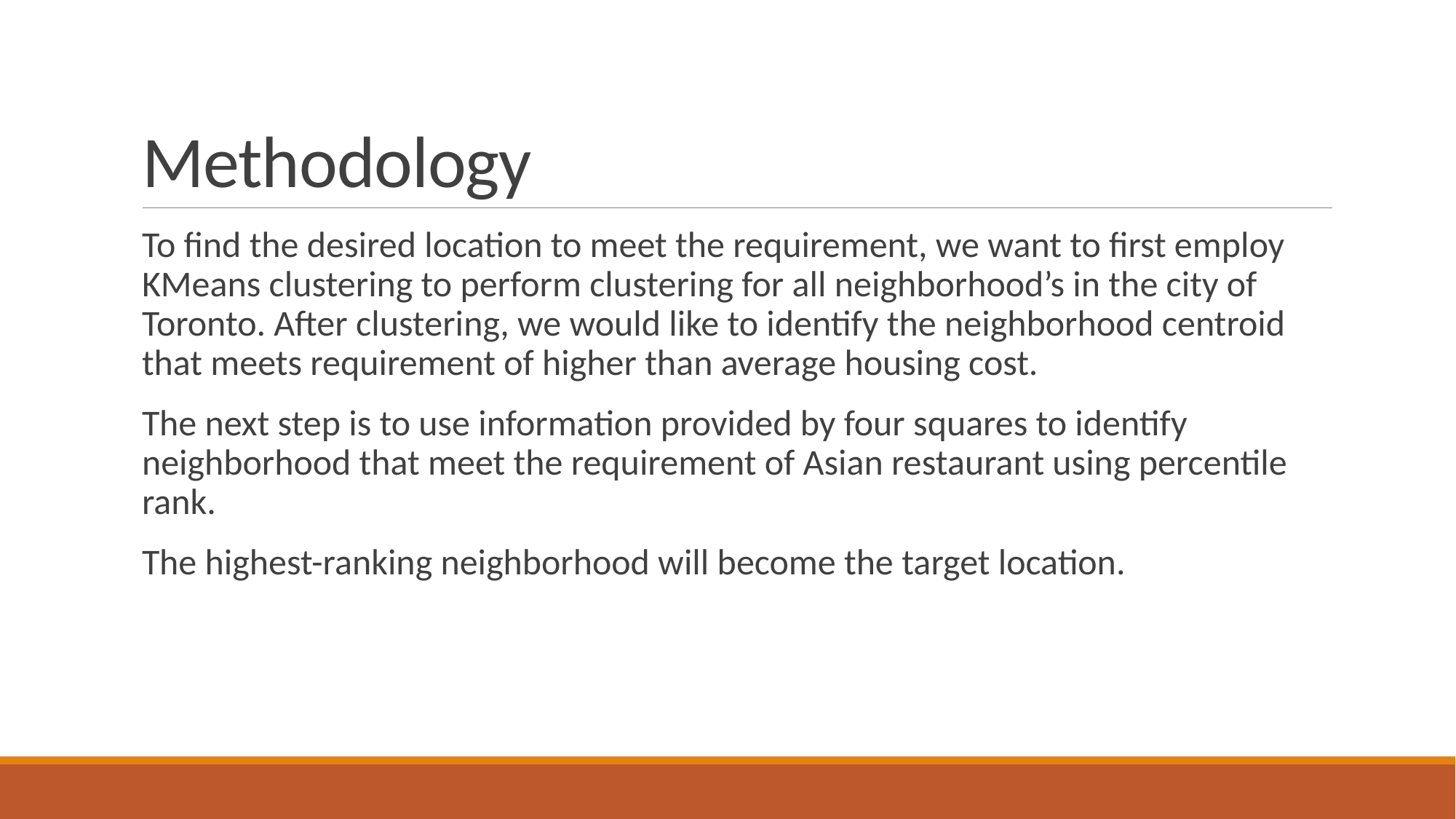

# Methodology
To find the desired location to meet the requirement, we want to first employ KMeans clustering to perform clustering for all neighborhood’s in the city of Toronto. After clustering, we would like to identify the neighborhood centroid that meets requirement of higher than average housing cost.
The next step is to use information provided by four squares to identify neighborhood that meet the requirement of Asian restaurant using percentile rank.
The highest-ranking neighborhood will become the target location.